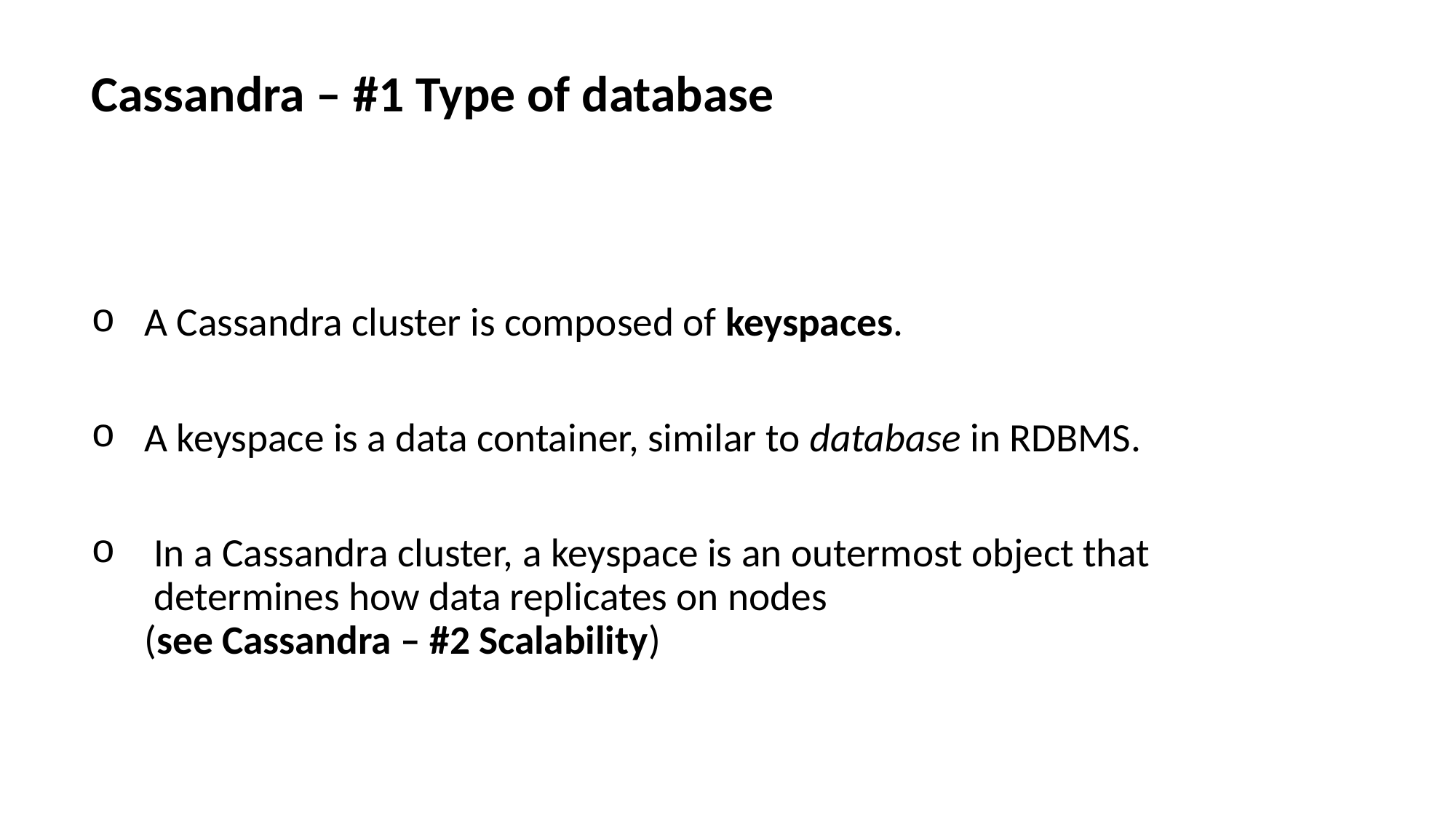

Cassandra – #1 Type of database
   A Cassandra cluster is composed of keyspaces.

   A keyspace is a data container, similar to database in RDBMS.

    In a Cassandra cluster, a keyspace is an outermost object that
    determines how data replicates on nodes
   (see Cassandra – #2 Scalability)